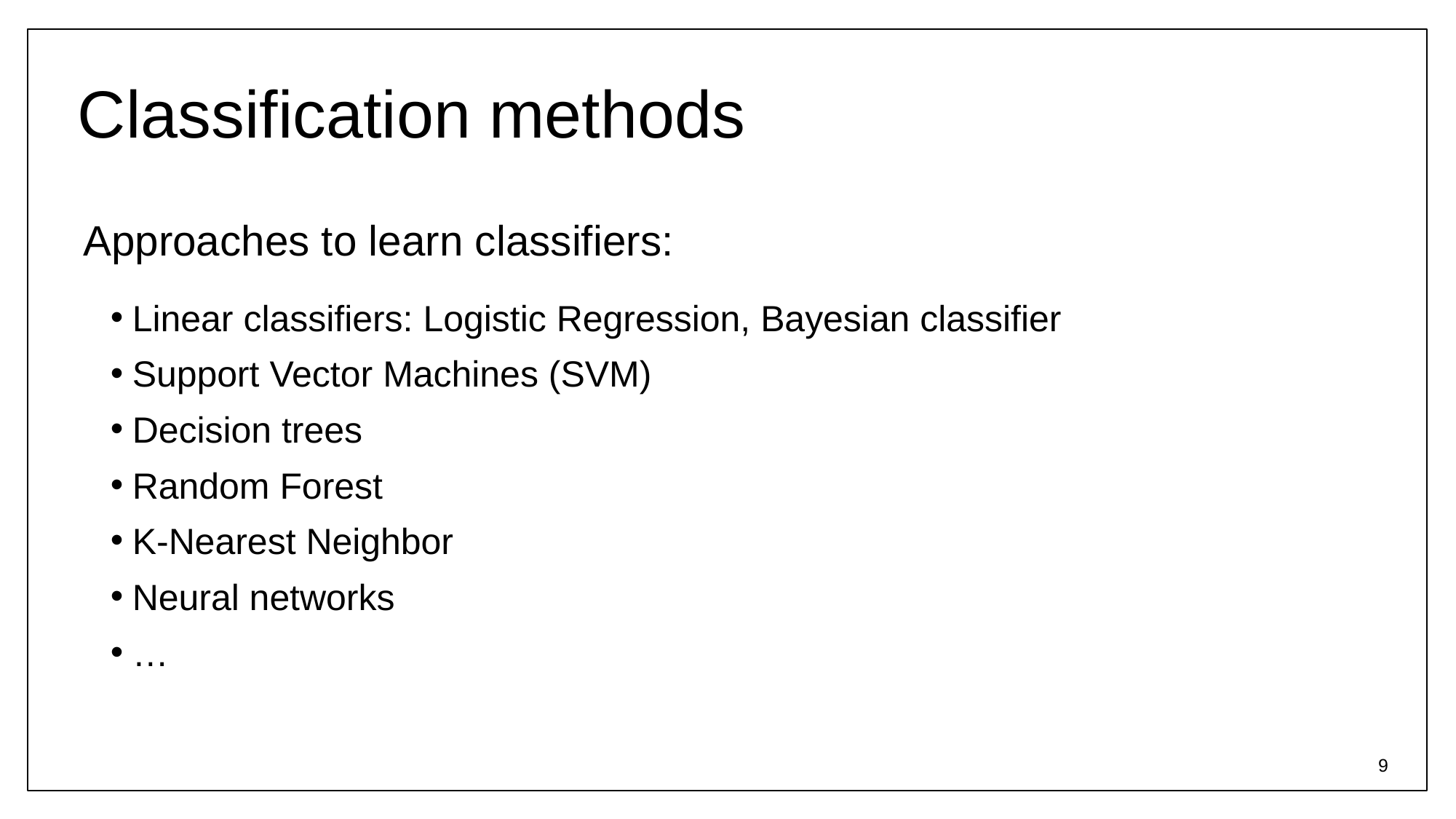

# Classification methods
Approaches to learn classifiers:
Linear classifiers: Logistic Regression, Bayesian classifier
Support Vector Machines (SVM)
Decision trees
Random Forest
K-Nearest Neighbor
Neural networks
…
9